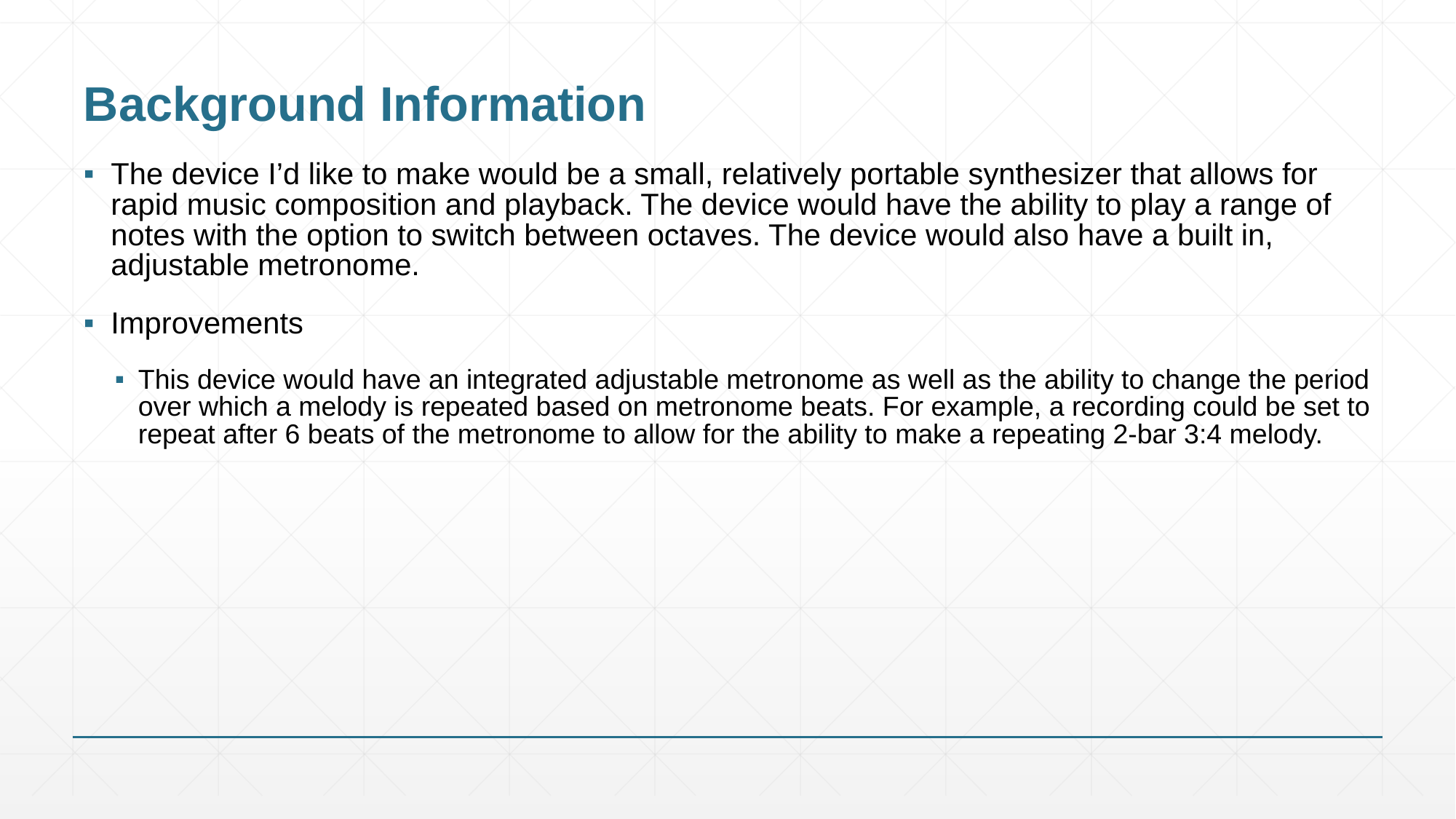

# Background Information
The device I’d like to make would be a small, relatively portable synthesizer that allows for rapid music composition and playback. The device would have the ability to play a range of notes with the option to switch between octaves. The device would also have a built in, adjustable metronome.
Improvements
This device would have an integrated adjustable metronome as well as the ability to change the period over which a melody is repeated based on metronome beats. For example, a recording could be set to repeat after 6 beats of the metronome to allow for the ability to make a repeating 2-bar 3:4 melody.